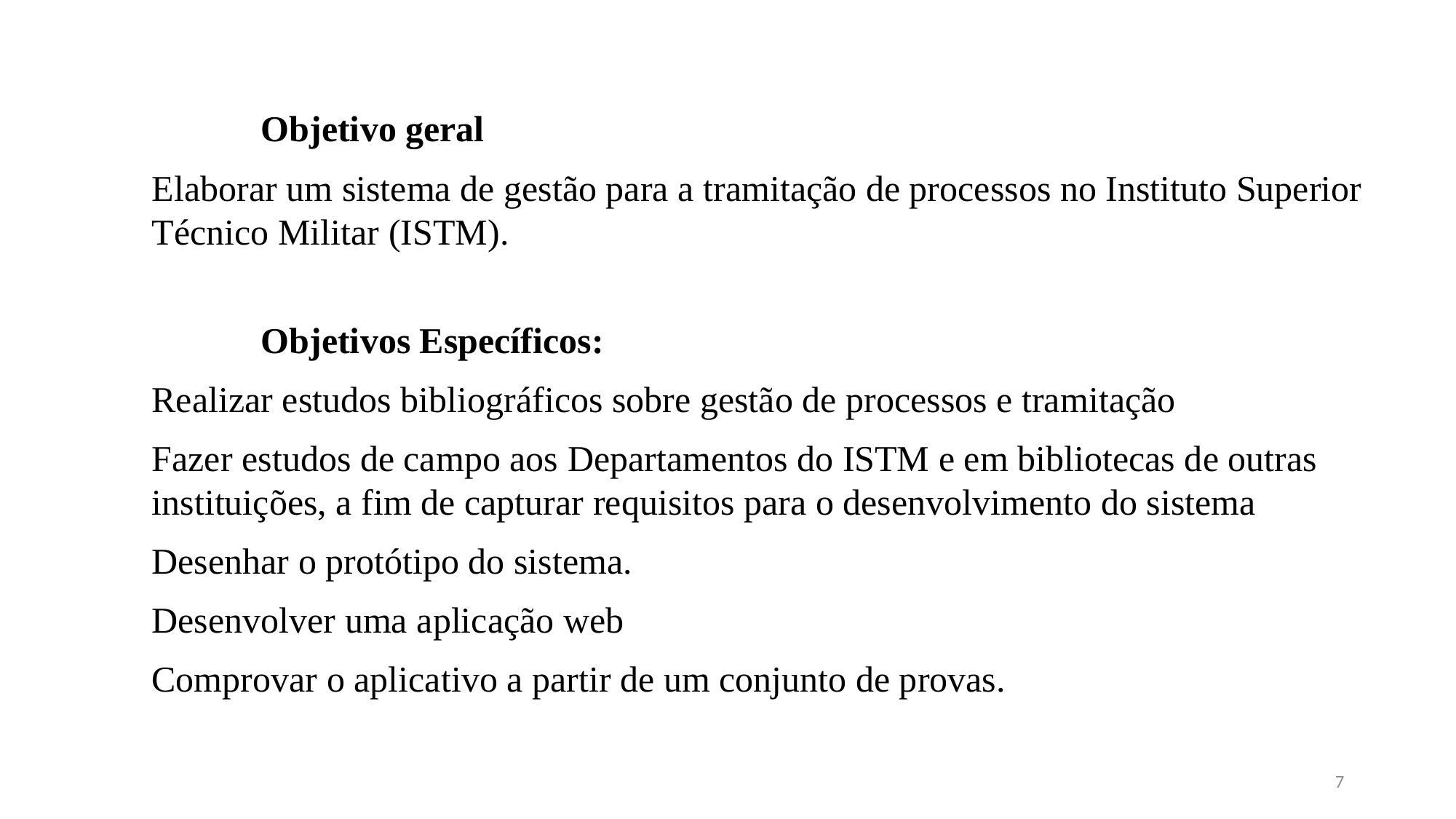

Objetivo geral
Elaborar um sistema de gestão para a tramitação de processos no Instituto Superior Técnico Militar (ISTM).

 	Objetivos Específicos:
Realizar estudos bibliográficos sobre gestão de processos e tramitação
Fazer estudos de campo aos Departamentos do ISTM e em bibliotecas de outras instituições, a fim de capturar requisitos para o desenvolvimento do sistema
Desenhar o protótipo do sistema.
Desenvolver uma aplicação web
Comprovar o aplicativo a partir de um conjunto de provas.

7